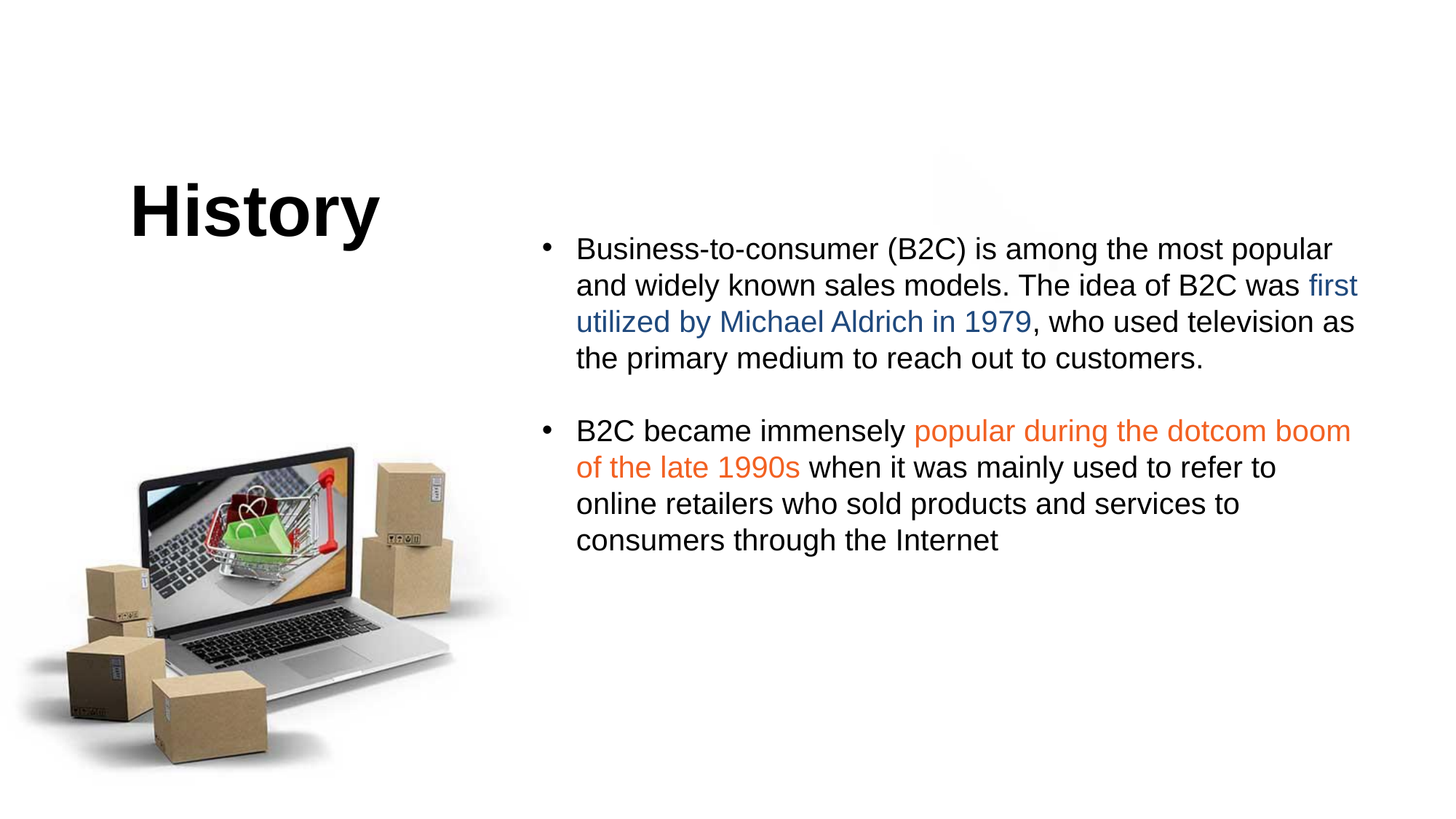

History
Business-to-consumer (B2C) is among the most popular and widely known sales models. The idea of B2C was first utilized by Michael Aldrich in 1979, who used television as the primary medium to reach out to customers.

B2C became immensely popular during the dotcom boom of the late 1990s when it was mainly used to refer to online retailers who sold products and services to consumers through the Internet